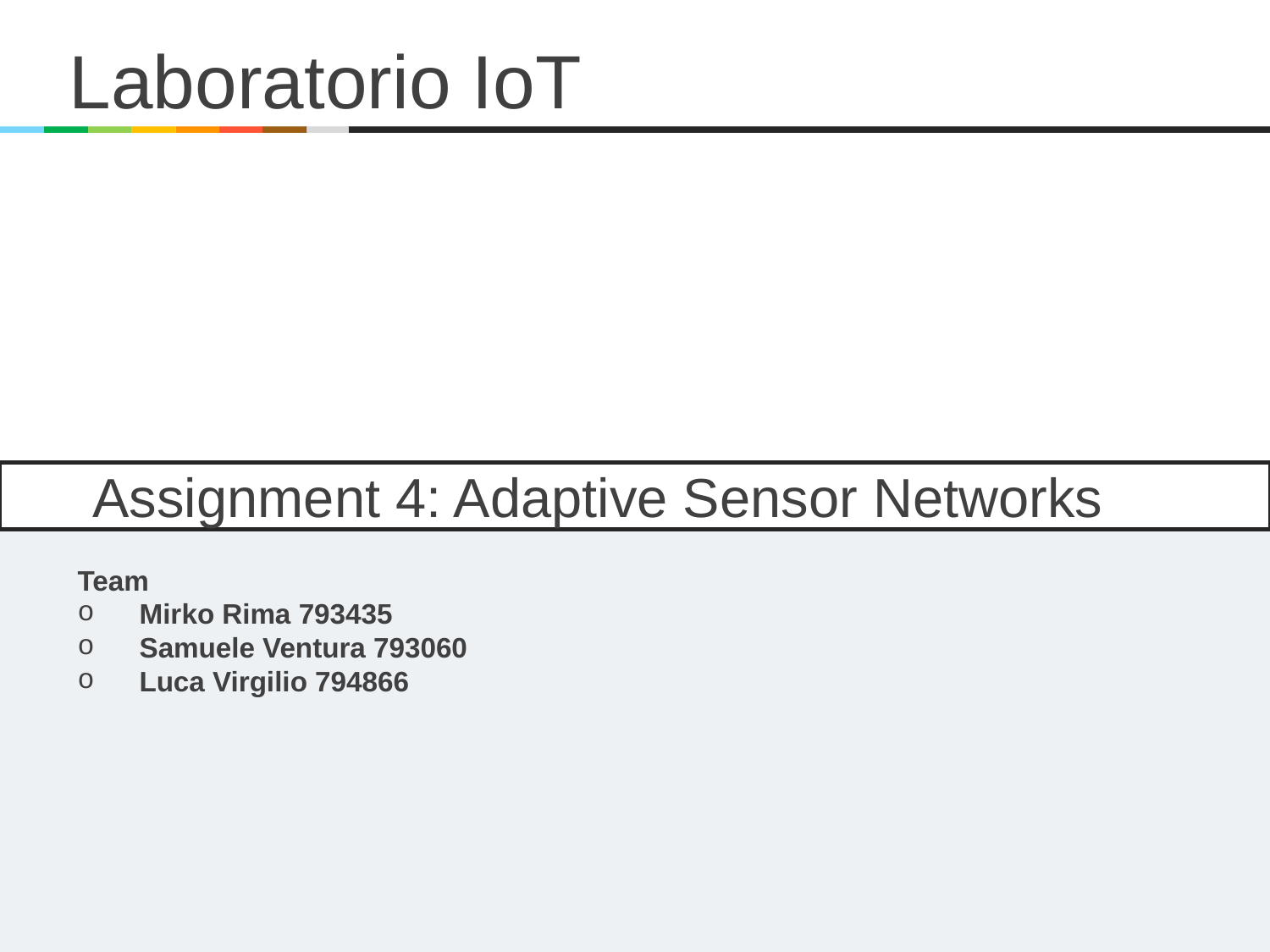

Laboratorio IoT

 Assignment 4: Adaptive Sensor Networks

Team
Mirko Rima 793435
Samuele Ventura 793060
Luca Virgilio 794866